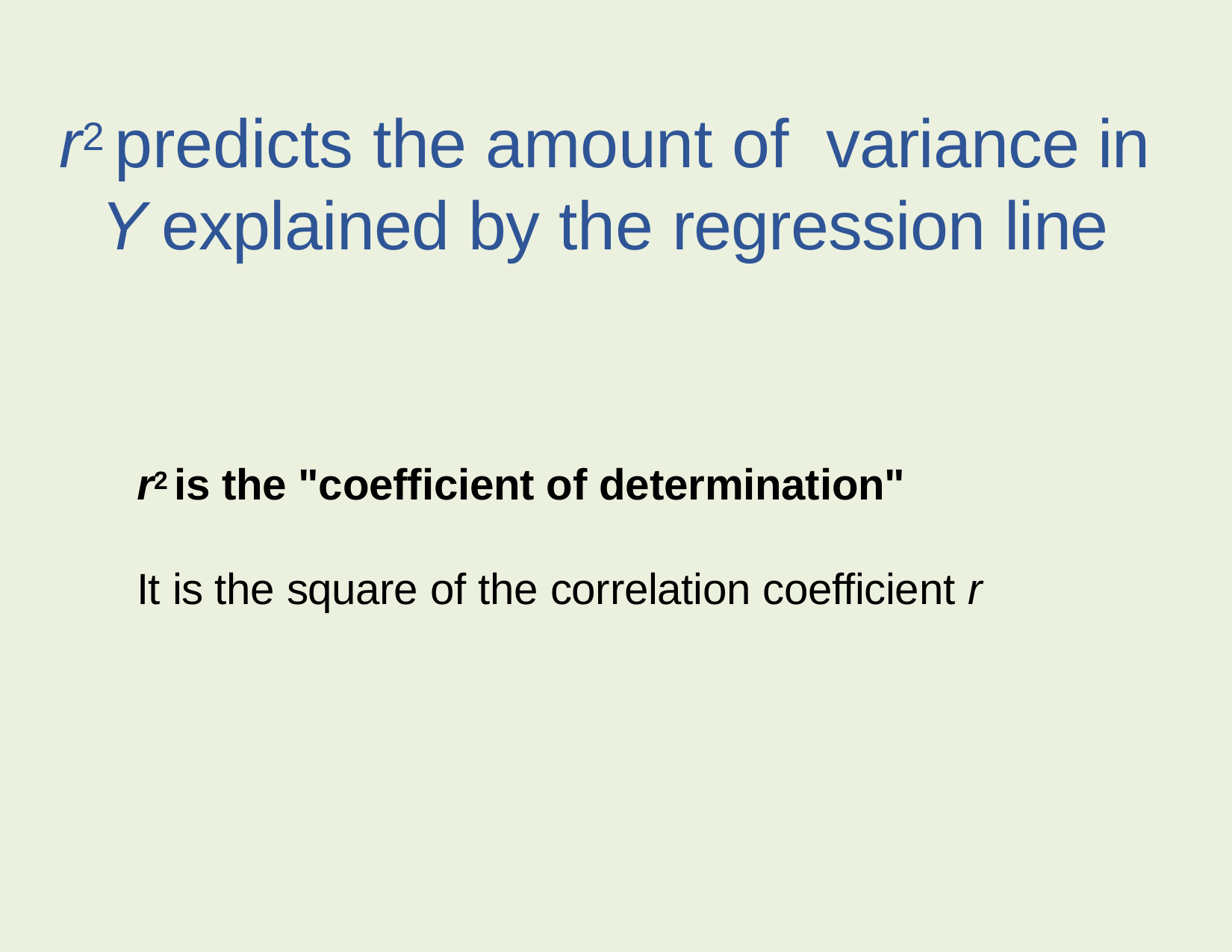

# r2 predicts the amount of  variance in Y explained by the regression line
r2 is the "coefficient of determination"

It is the square of the correlation coefficient r